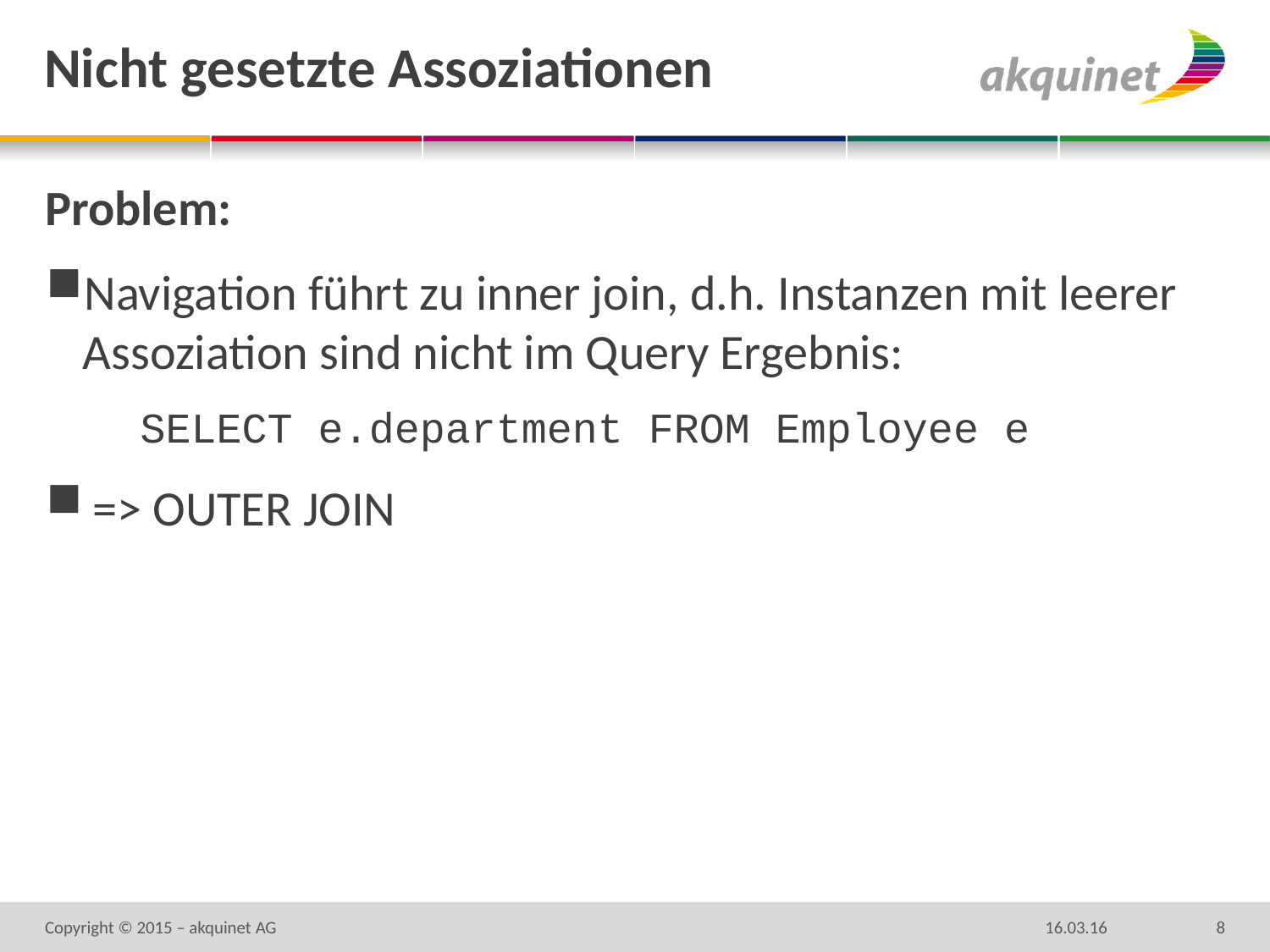

# Nicht gesetzte Assoziationen
Problem:
Navigation führt zu inner join, d.h. Instanzen mit leerer Assoziation sind nicht im Query Ergebnis:
SELECT e.department FROM Employee e
=> OUTER JOIN

Copyright © 2015 – akquinet AG
16.03.16
8